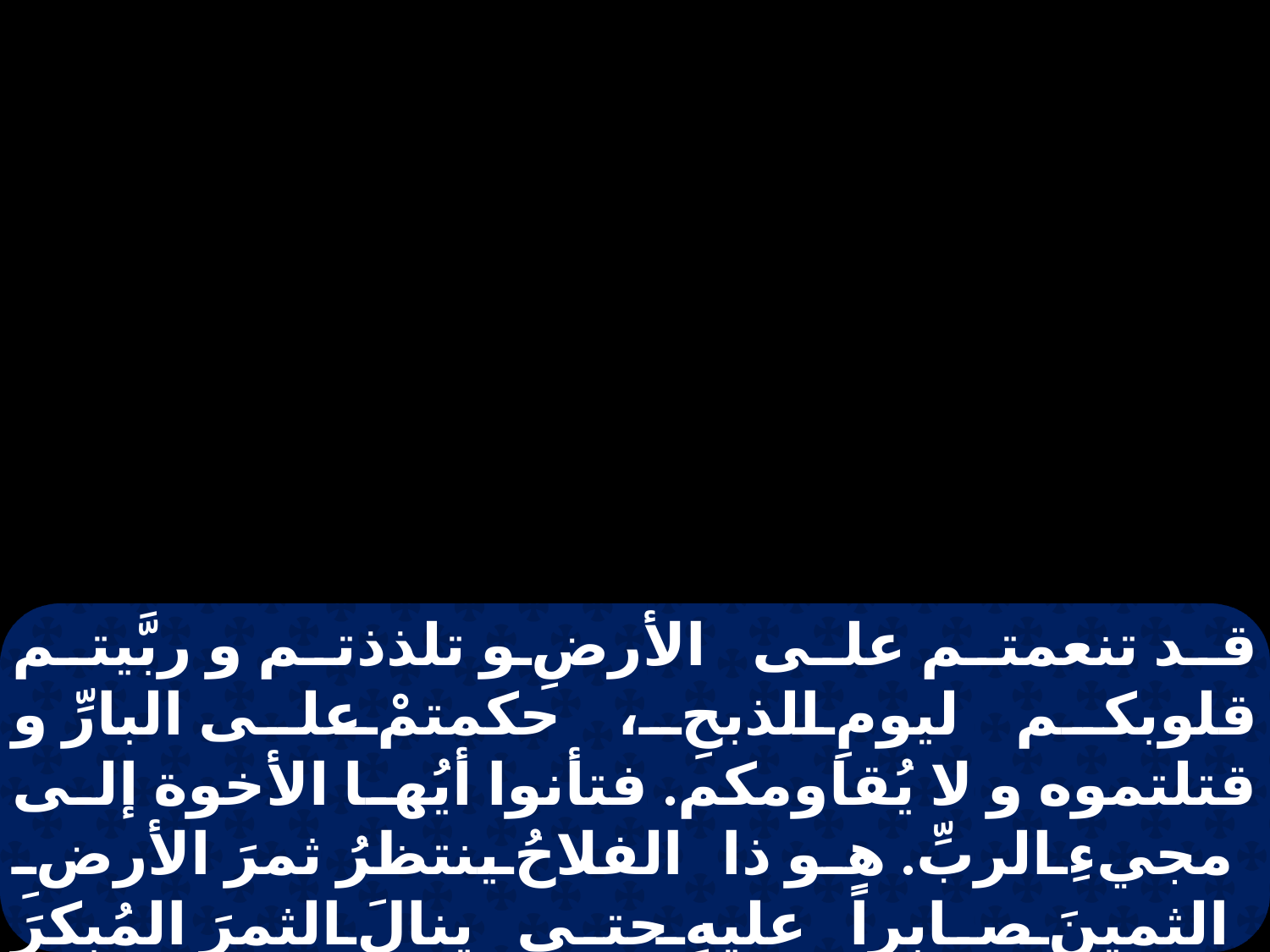

قد تنعمتم على الأرضِ و تلذذتم و ربَّيتم قلوبكم ليومِ الذبحِ، حكمتمْ على البارِّ و قتلتموه و لا يُقاومكم. فتأنوا أيُها الأخوة إلى مجيءِ الربِّ. هو ذا الفلاحُ ينتظرُ ثمرَ الأرضِ الثمينَ صابراً عليهِ حتى ينالَ الثمرَ المُبكرَ والمتأخرَ. فتأنوا أنتم و ثبتوا قلوبكم لأنَّ مَجيءَ الربِّ قد أقتربَ.